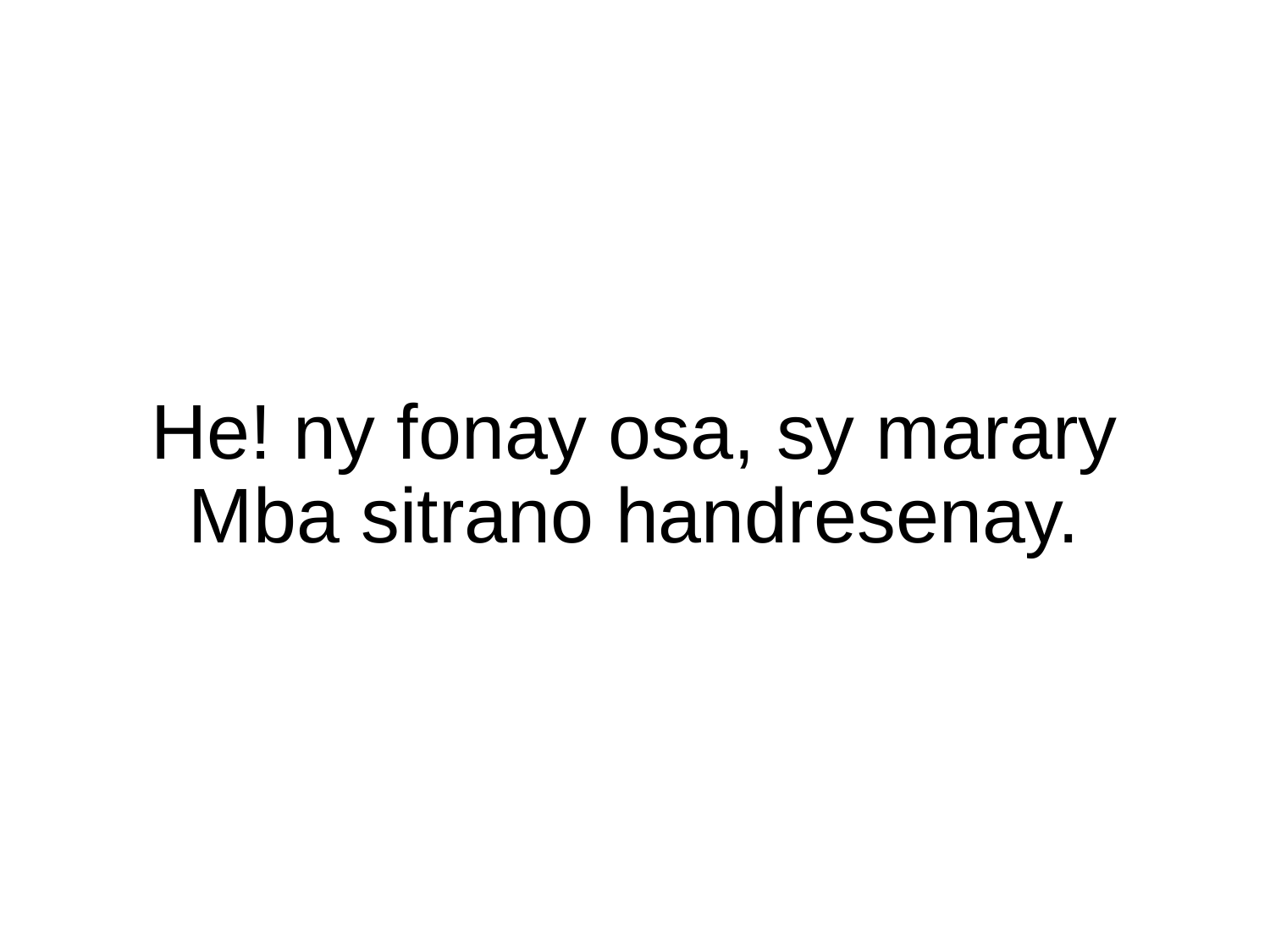

He! ny fonay osa, sy marary
Mba sitrano handresenay.